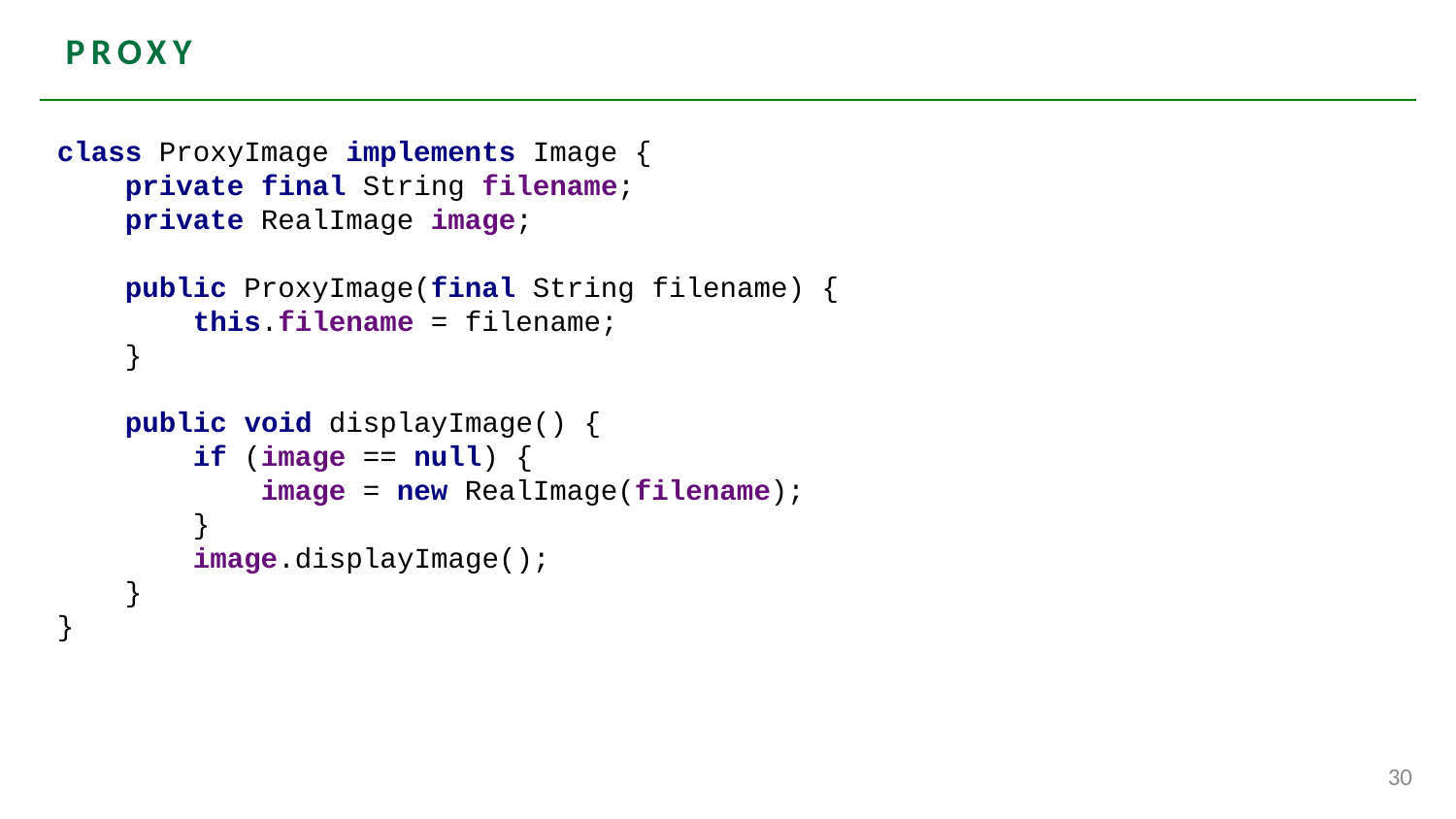

# proxy
class ProxyImage implements Image {
    private final String filename;
    private RealImage image;
    public ProxyImage(final String filename) {
        this.filename = filename;
    }
    public void displayImage() {
        if (image == null) {
            image = new RealImage(filename);
        }
        image.displayImage();
    }
}
30